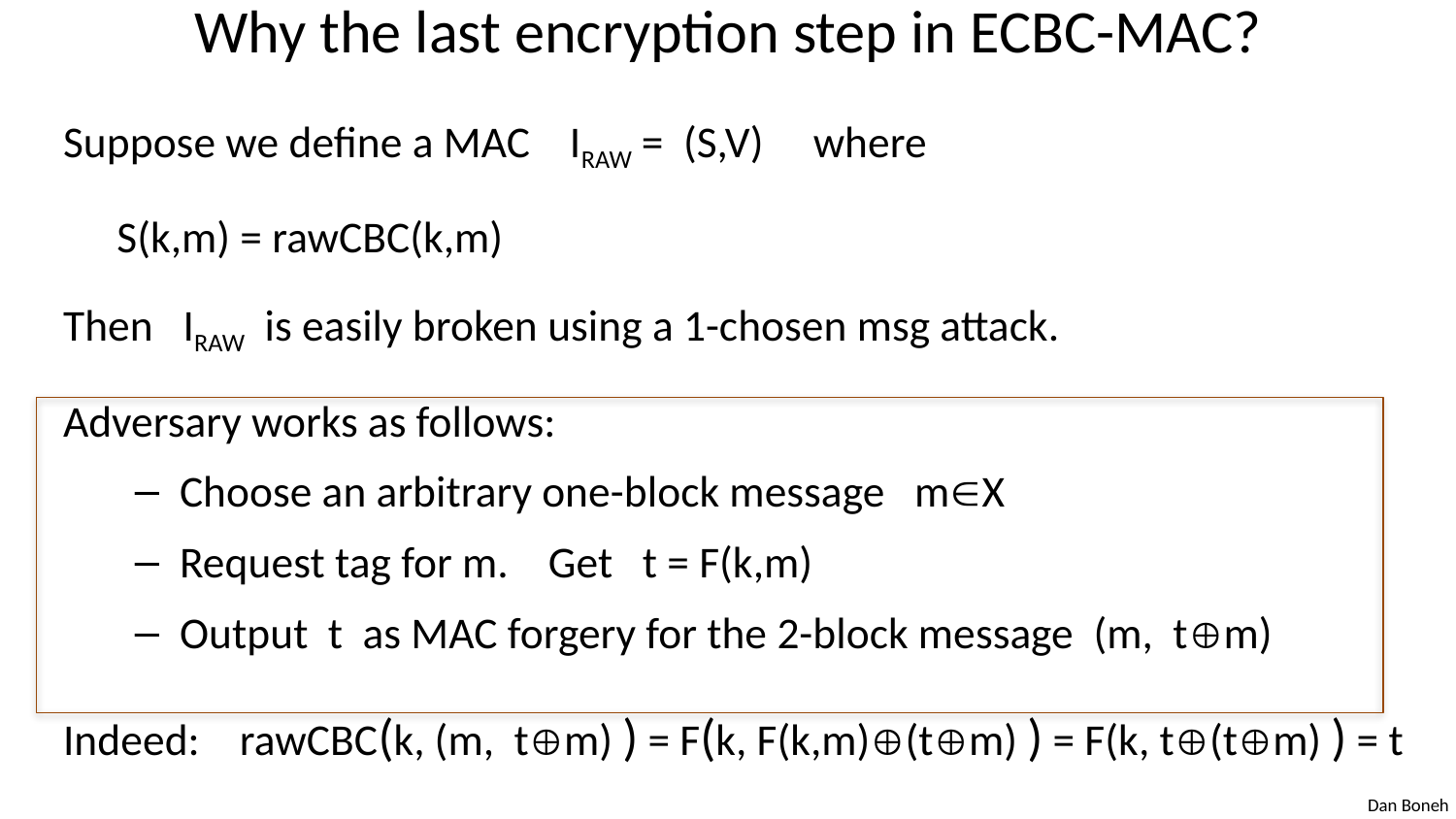

# Why the last encryption step in ECBC-MAC?
Suppose we define a MAC    IRAW =  (S,V)     where
			S(k,m) = rawCBC(k,m)
Then   IRAW  is easily broken using a 1-chosen msg attack.
Adversary works as follows:
Choose an arbitrary one-block message   m∈X
Request tag for m.    Get   t = F(k,m)
Output  t  as MAC forgery for the 2-block message  (m,  t⊕m)
Indeed:    rawCBC(k, (m,  t⊕m) ) = F(k, F(k,m)⊕(t⊕m) ) = F(k, t⊕(t⊕m) ) = t